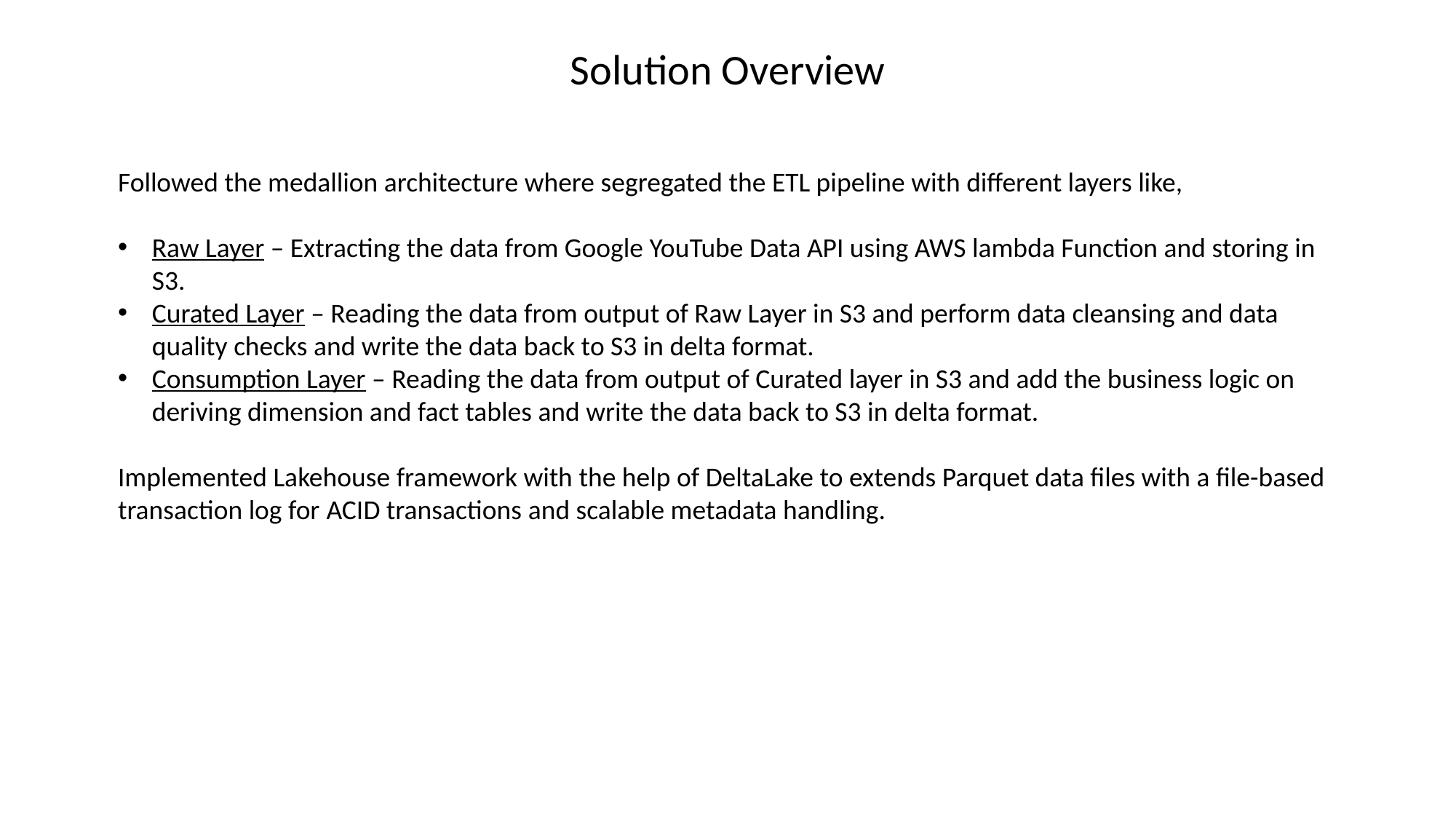

# Solution Overview
Followed the medallion architecture where segregated the ETL pipeline with different layers like,

Raw Layer – Extracting the data from Google YouTube Data API using AWS lambda Function and storing in S3.
Curated Layer – Reading the data from output of Raw Layer in S3 and perform data cleansing and data quality checks and write the data back to S3 in delta format.
Consumption Layer – Reading the data from output of Curated layer in S3 and add the business logic on deriving dimension and fact tables and write the data back to S3 in delta format.

Implemented Lakehouse framework with the help of DeltaLake to extends Parquet data files with a file-based transaction log for ACID transactions and scalable metadata handling.